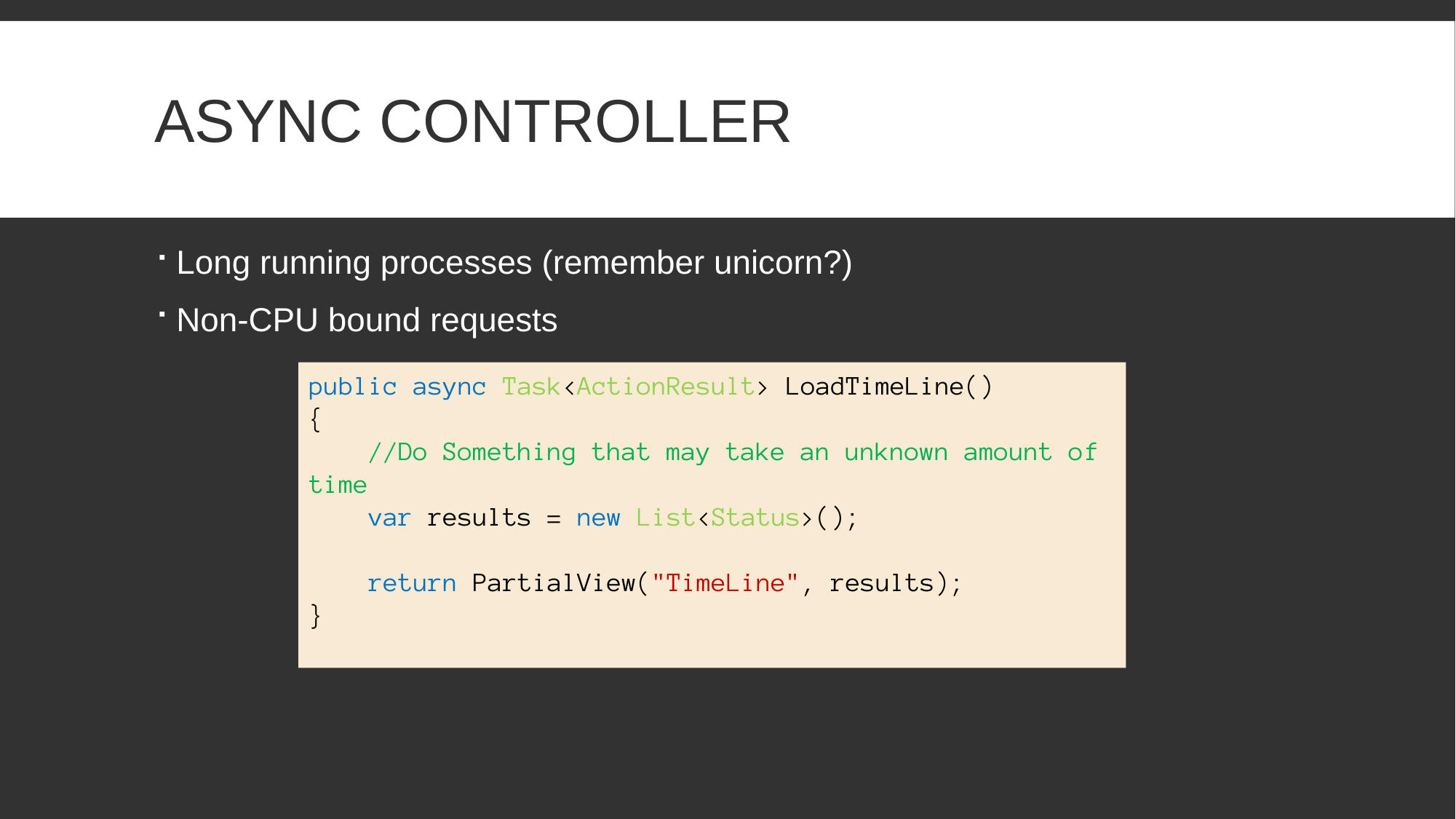

# Async controller
Long running processes (remember unicorn?)
Non-CPU bound requests

public async Task<ActionResult> LoadTimeLine()
{
    //Do Something that may take an unknown amount of time
    var results = new List<Status>();

    return PartialView("TimeLine", results);
}